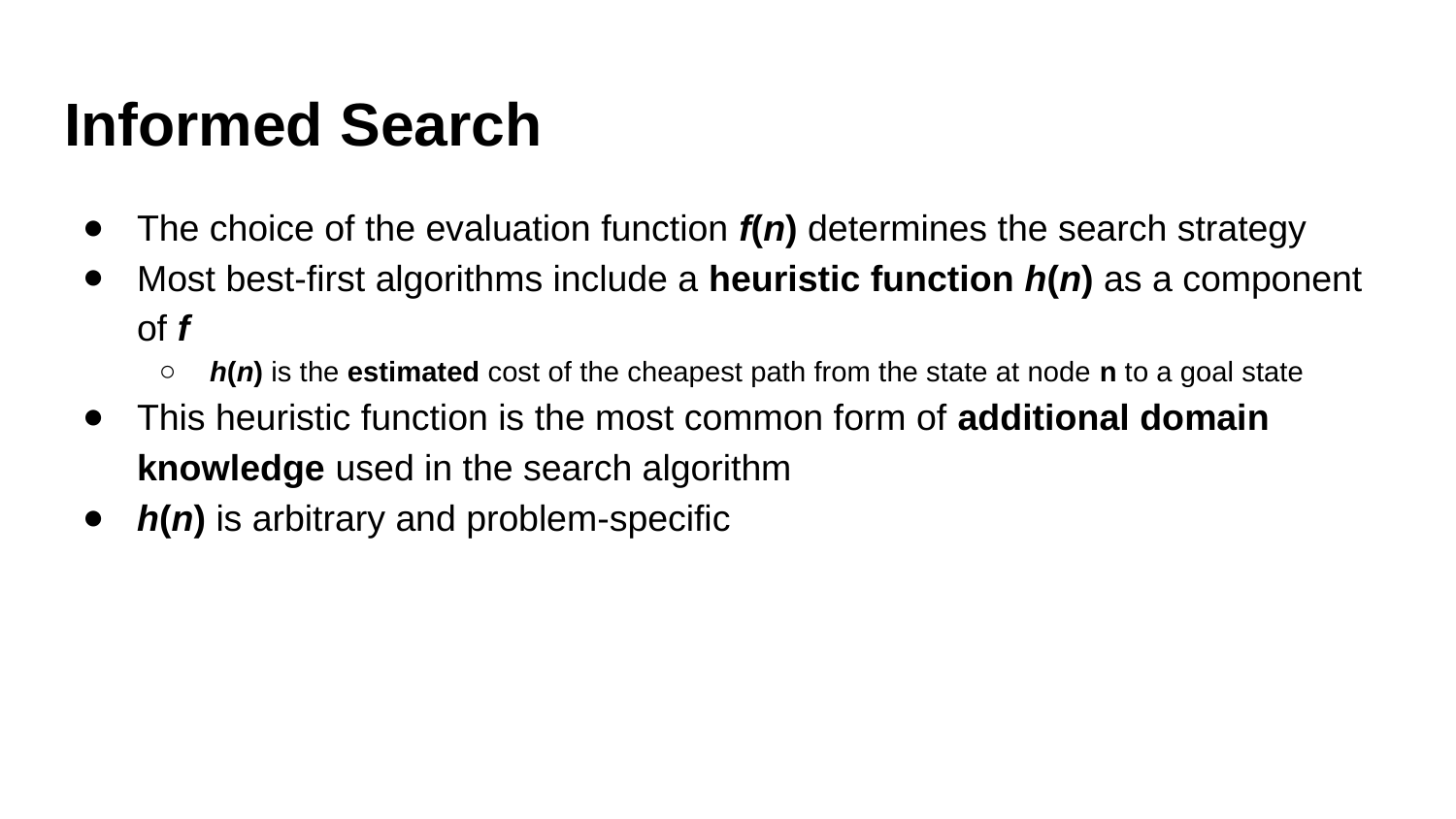

# Informed Search
The choice of the evaluation function f(n) determines the search strategy
Most best-first algorithms include a heuristic function h(n) as a component of f
h(n) is the estimated cost of the cheapest path from the state at node n to a goal state
This heuristic function is the most common form of additional domain knowledge used in the search algorithm
h(n) is arbitrary and problem-specific